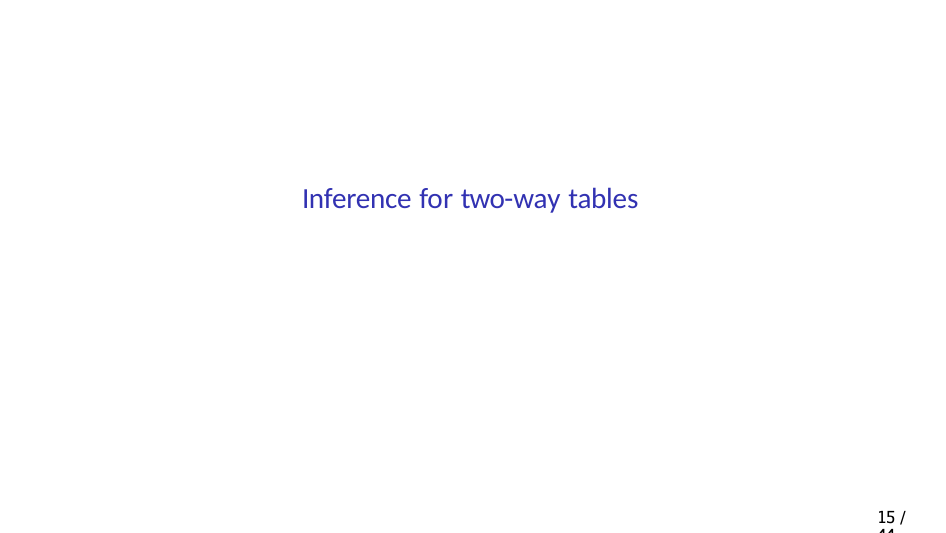

Inference for two-way tables
15 / 44